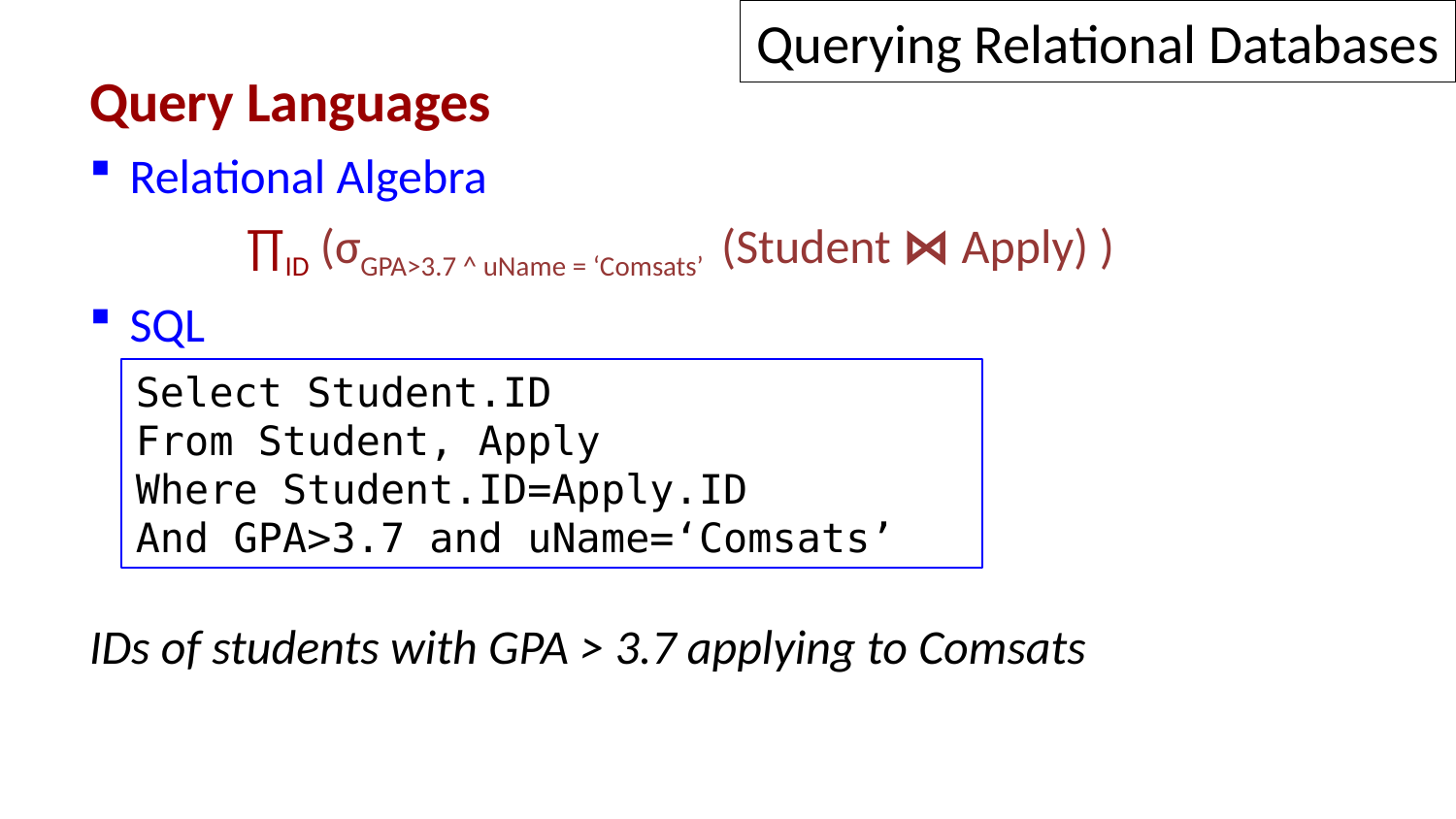

Querying Relational Databases
Query Languages
 Relational Algebra
	 ∏ID (σGPA>3.7 ^ uName = ‘Comsats’  (Student ⋈ Apply) )
 SQL

IDs of students with GPA > 3.7 applying to Comsats
Select Student.ID
From Student, Apply
Where Student.ID=Apply.ID
And GPA>3.7 and uName=‘Comsats’